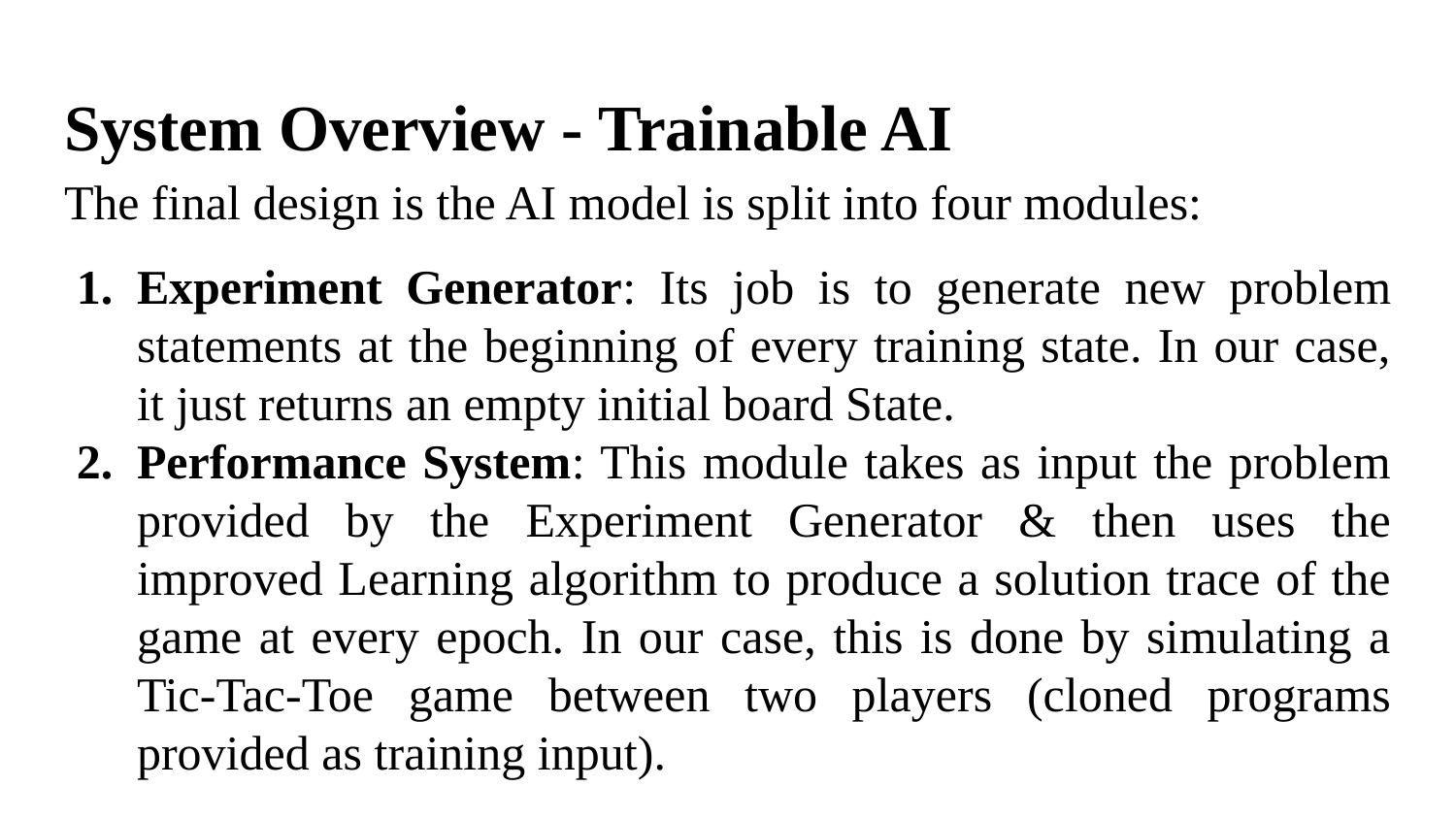

# System Overview - Trainable AI
The final design is the AI model is split into four modules:
Experiment Generator: Its job is to generate new problem statements at the beginning of every training state. In our case, it just returns an empty initial board State.
Performance System: This module takes as input the problem provided by the Experiment Generator & then uses the improved Learning algorithm to produce a solution trace of the game at every epoch. In our case, this is done by simulating a Tic-Tac-Toe game between two players (cloned programs provided as training input).